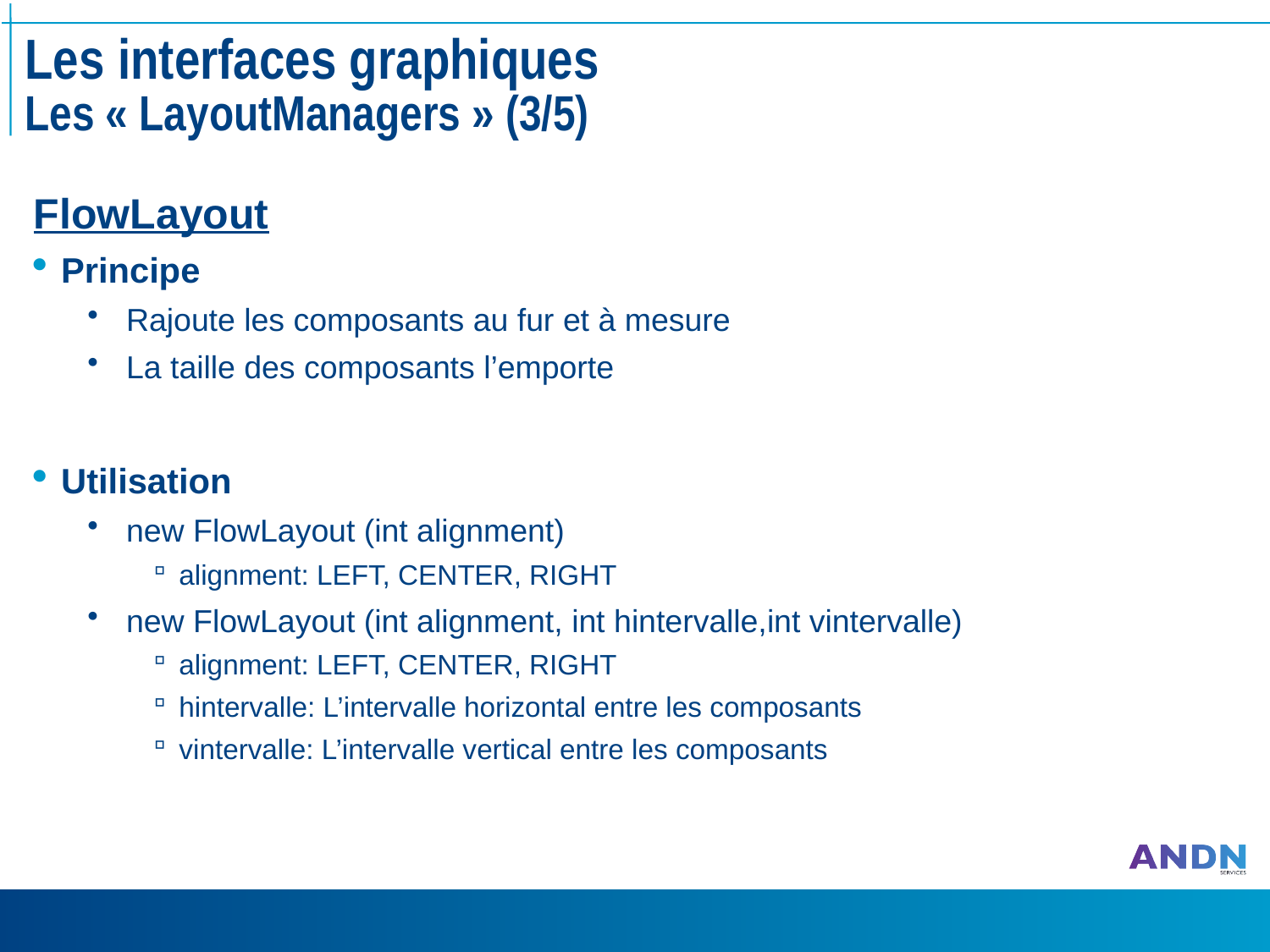

# Les interfaces graphiques Les « LayoutManagers » (3/5)
FlowLayout
Principe
Rajoute les composants au fur et à mesure
La taille des composants l’emporte

Utilisation
new FlowLayout (int alignment)
alignment: LEFT, CENTER, RIGHT
new FlowLayout (int alignment, int hintervalle,int vintervalle)
alignment: LEFT, CENTER, RIGHT
hintervalle: L’intervalle horizontal entre les composants
vintervalle: L’intervalle vertical entre les composants